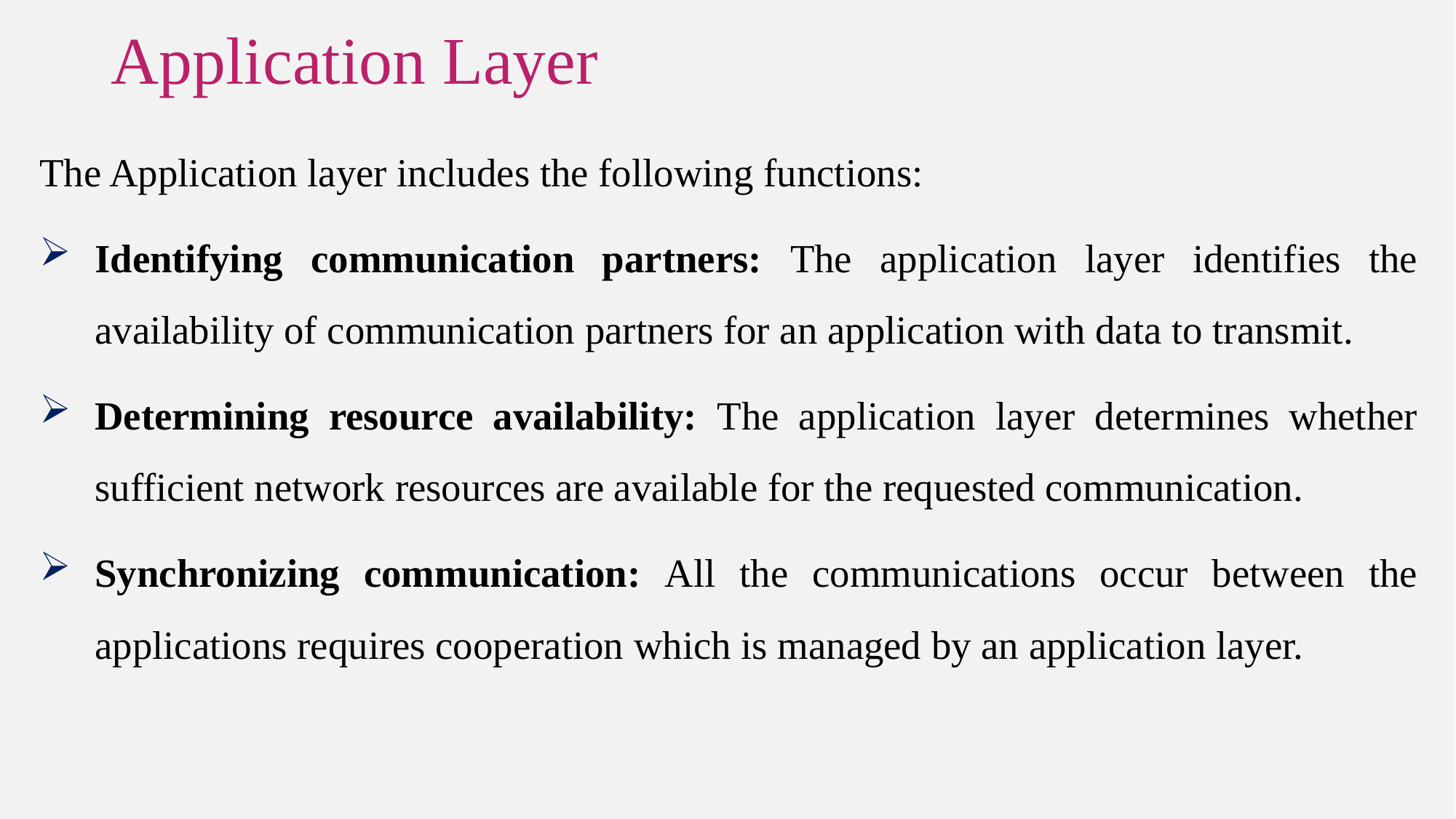

# Application Layer
The Application layer includes the following functions:
Identifying communication partners: The application layer identifies the availability of communication partners for an application with data to transmit.
Determining resource availability: The application layer determines whether sufficient network resources are available for the requested communication.
Synchronizing communication: All the communications occur between the applications requires cooperation which is managed by an application layer.